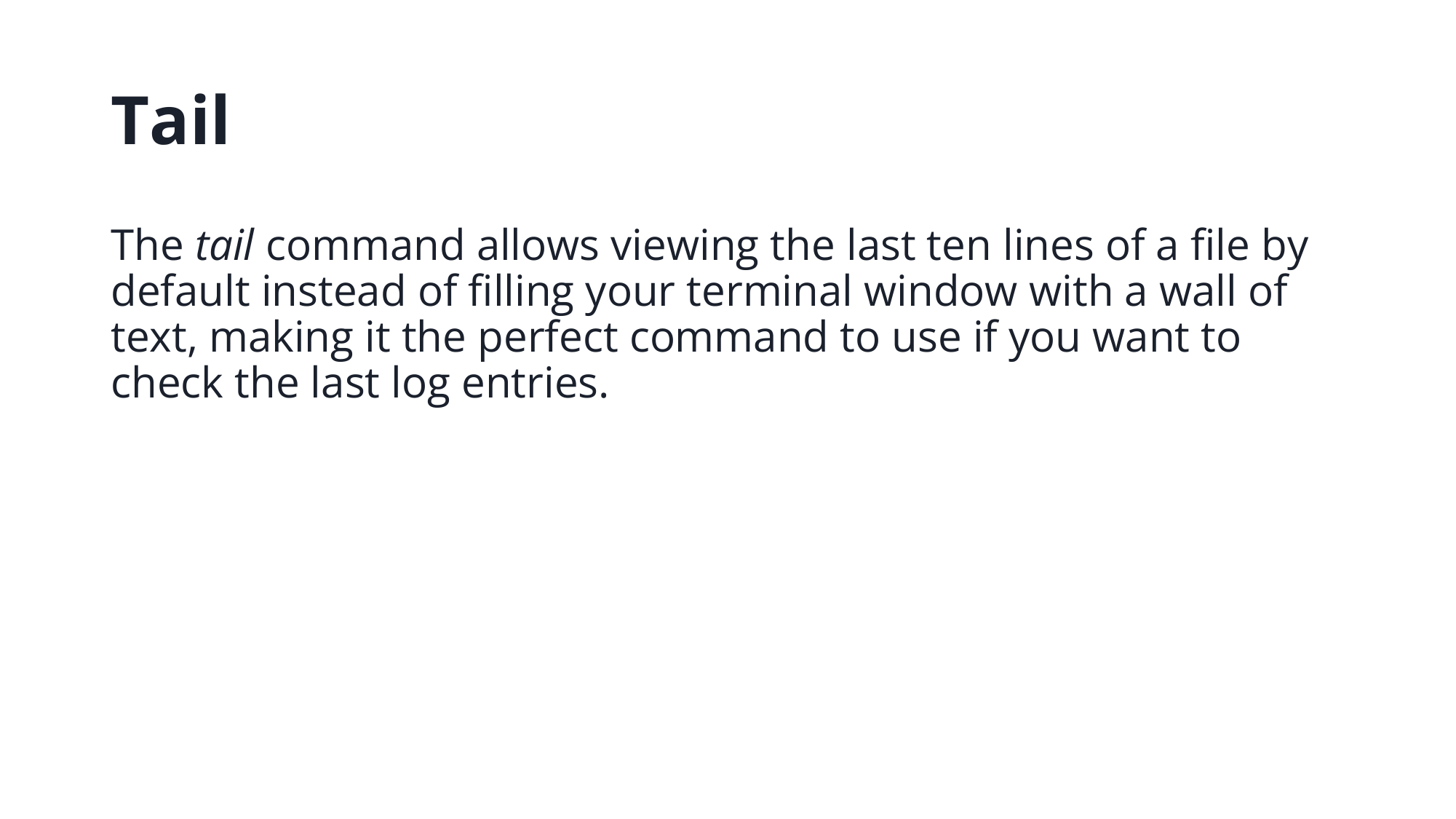

# Tail
The tail command allows viewing the last ten lines of a file by default instead of filling your terminal window with a wall of text, making it the perfect command to use if you want to check the last log entries.